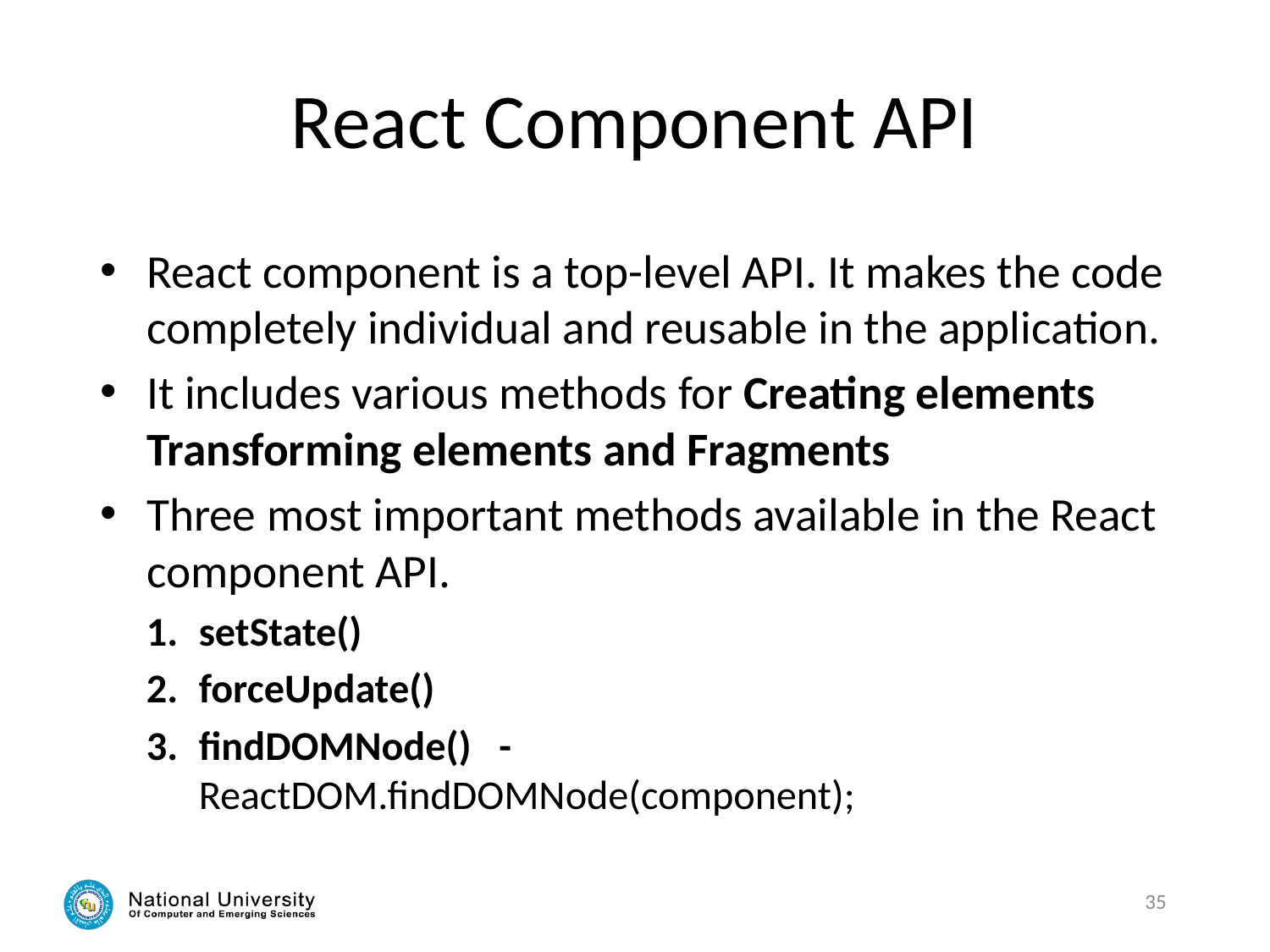

# React Component API
React component is a top-level API. It makes the code completely individual and reusable in the application.
It includes various methods for Creating elements Transforming elements and Fragments
Three most important methods available in the React component API.
setState()
forceUpdate()
findDOMNode()   - ReactDOM.findDOMNode(component);
35